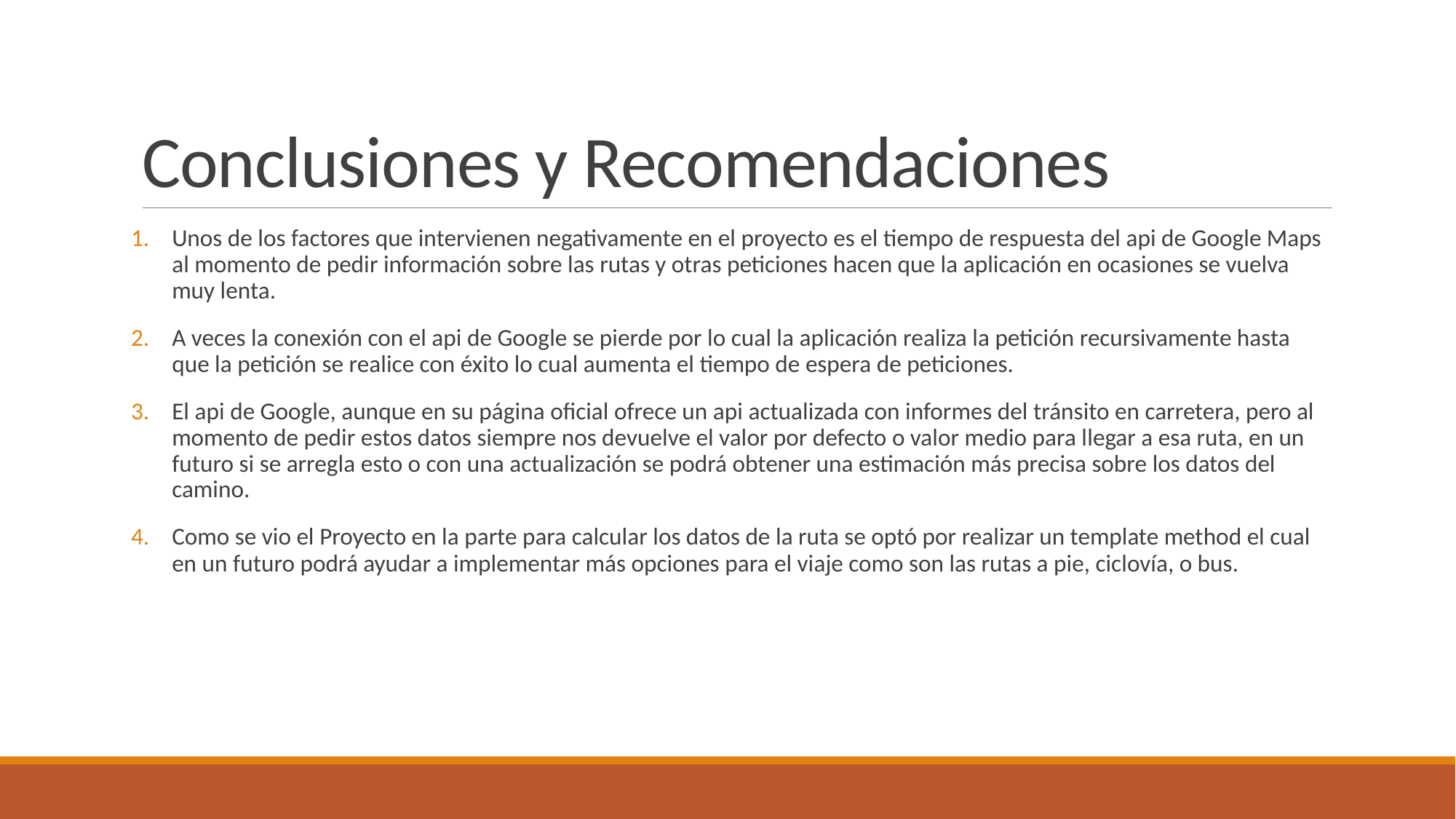

# Conclusiones y Recomendaciones
Unos de los factores que intervienen negativamente en el proyecto es el tiempo de respuesta del api de Google Maps al momento de pedir información sobre las rutas y otras peticiones hacen que la aplicación en ocasiones se vuelva muy lenta.
A veces la conexión con el api de Google se pierde por lo cual la aplicación realiza la petición recursivamente hasta que la petición se realice con éxito lo cual aumenta el tiempo de espera de peticiones.
El api de Google, aunque en su página oficial ofrece un api actualizada con informes del tránsito en carretera, pero al momento de pedir estos datos siempre nos devuelve el valor por defecto o valor medio para llegar a esa ruta, en un futuro si se arregla esto o con una actualización se podrá obtener una estimación más precisa sobre los datos del camino.
Como se vio el Proyecto en la parte para calcular los datos de la ruta se optó por realizar un template method el cual en un futuro podrá ayudar a implementar más opciones para el viaje como son las rutas a pie, ciclovía, o bus.